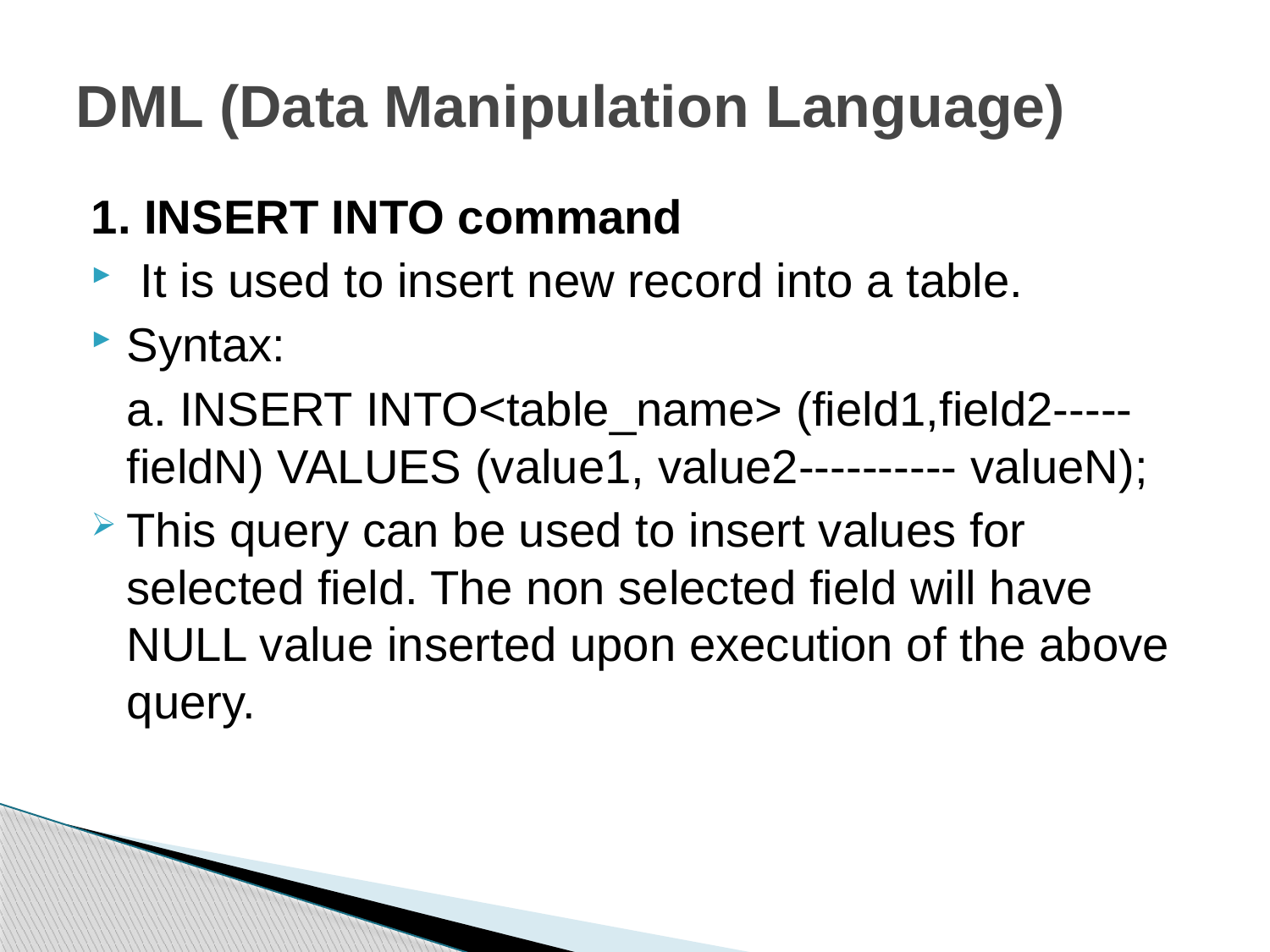

# DML (Data Manipulation Language)
1. INSERT INTO command
 It is used to insert new record into a table.
Syntax:
	a. INSERT INTO<table_name> (field1,field2-----fieldN) VALUES (value1, value2---------- valueN);
This query can be used to insert values for selected field. The non selected field will have NULL value inserted upon execution of the above query.